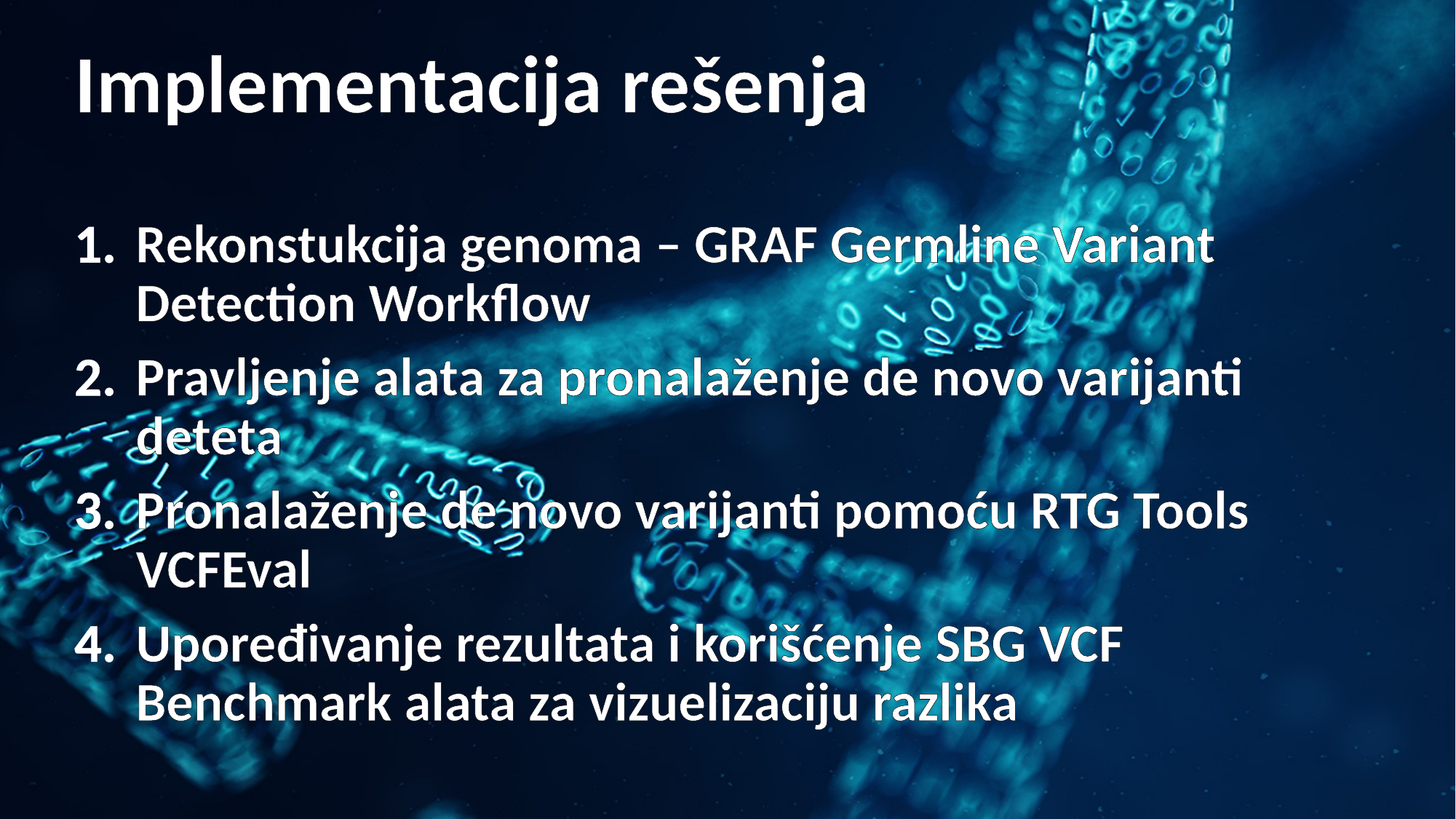

Implementacija rešenja
Rekonstukcija genoma – GRAF Germline Variant Detection Workflow
Pravljenje alata za pronalaženje de novo varijanti deteta
Pronalaženje de novo varijanti pomoću RTG Tools VCFEval
Upoređivanje rezultata i korišćenje SBG VCF Benchmark alata za vizuelizaciju razlika